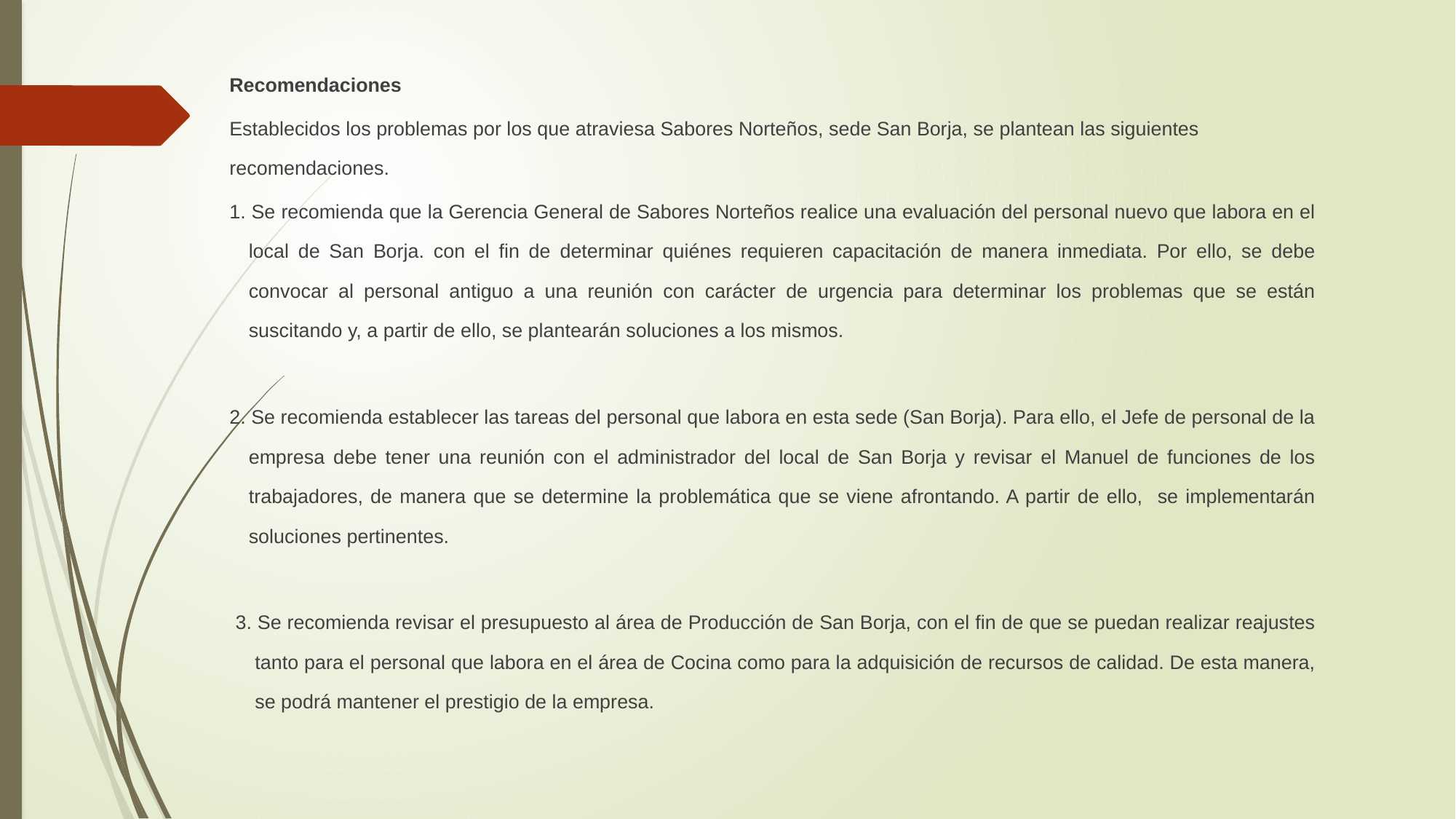

Recomendaciones
Establecidos los problemas por los que atraviesa Sabores Norteños, sede San Borja, se plantean las siguientes recomendaciones.
1. Se recomienda que la Gerencia General de Sabores Norteños realice una evaluación del personal nuevo que labora en el local de San Borja. con el fin de determinar quiénes requieren capacitación de manera inmediata. Por ello, se debe convocar al personal antiguo a una reunión con carácter de urgencia para determinar los problemas que se están suscitando y, a partir de ello, se plantearán soluciones a los mismos.

2. Se recomienda establecer las tareas del personal que labora en esta sede (San Borja). Para ello, el Jefe de personal de la empresa debe tener una reunión con el administrador del local de San Borja y revisar el Manuel de funciones de los trabajadores, de manera que se determine la problemática que se viene afrontando. A partir de ello,  se implementarán soluciones pertinentes.

 3. Se recomienda revisar el presupuesto al área de Producción de San Borja, con el fin de que se puedan realizar reajustes tanto para el personal que labora en el área de Cocina como para la adquisición de recursos de calidad. De esta manera, se podrá mantener el prestigio de la empresa.